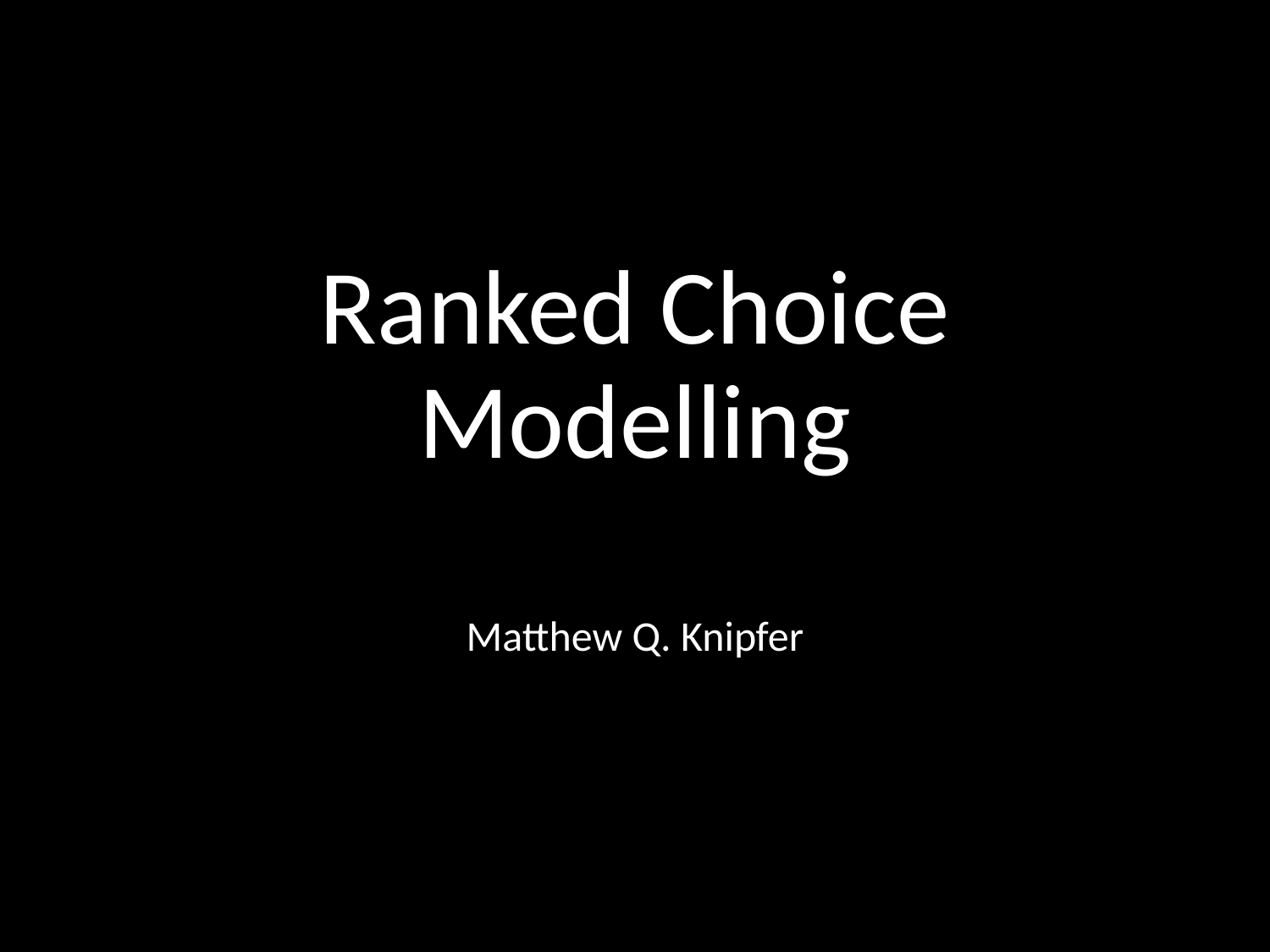

# Ranked Choice Modelling
Matthew Q. Knipfer